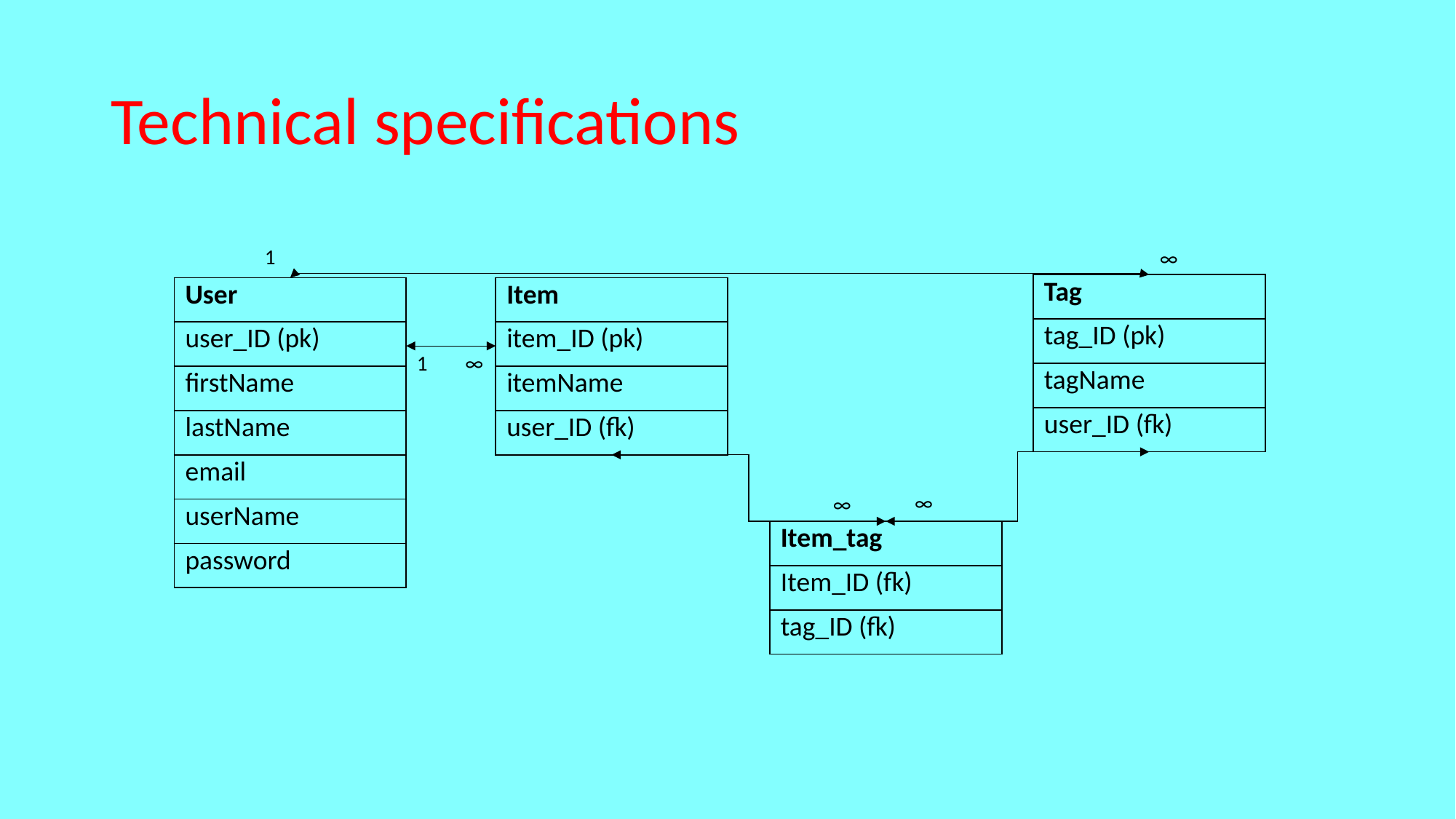

# Technical specifications
1
 ∞
| Tag |
| --- |
| tag\_ID (pk) |
| tagName |
| user\_ID (fk) |
| User |
| --- |
| user\_ID (pk) |
| firstName |
| lastName |
| email |
| userName |
| password |
| Item |
| --- |
| item\_ID (pk) |
| itemName |
| user\_ID (fk) |
1        ∞
 ∞
 ∞
| Item\_tag |
| --- |
| Item\_ID (fk) |
| tag\_ID (fk) |